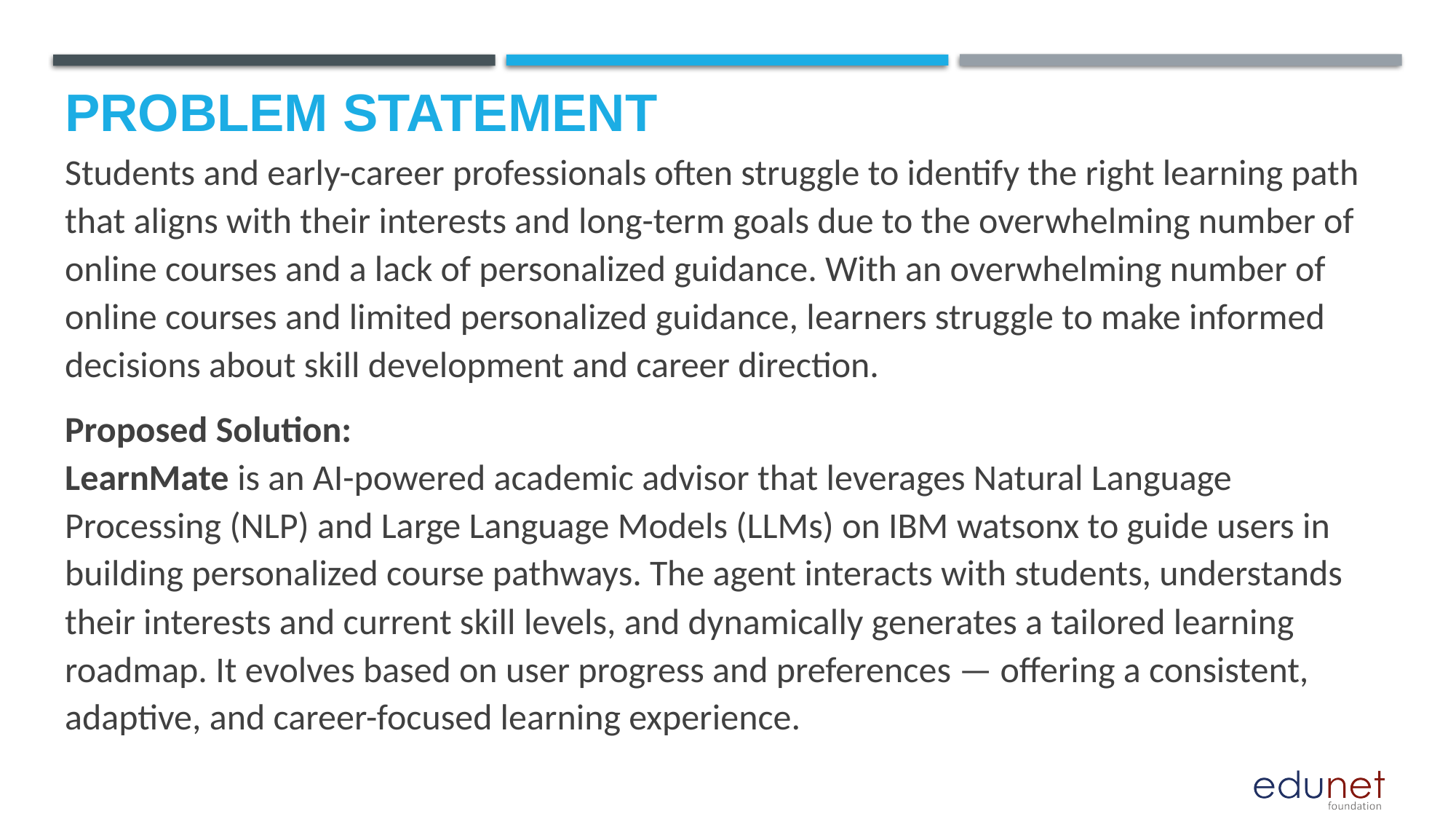

# Problem Statement
Students and early-career professionals often struggle to identify the right learning path that aligns with their interests and long-term goals due to the overwhelming number of online courses and a lack of personalized guidance. With an overwhelming number of online courses and limited personalized guidance, learners struggle to make informed decisions about skill development and career direction.
Proposed Solution:
LearnMate is an AI-powered academic advisor that leverages Natural Language Processing (NLP) and Large Language Models (LLMs) on IBM watsonx to guide users in building personalized course pathways. The agent interacts with students, understands their interests and current skill levels, and dynamically generates a tailored learning roadmap. It evolves based on user progress and preferences — offering a consistent, adaptive, and career-focused learning experience.